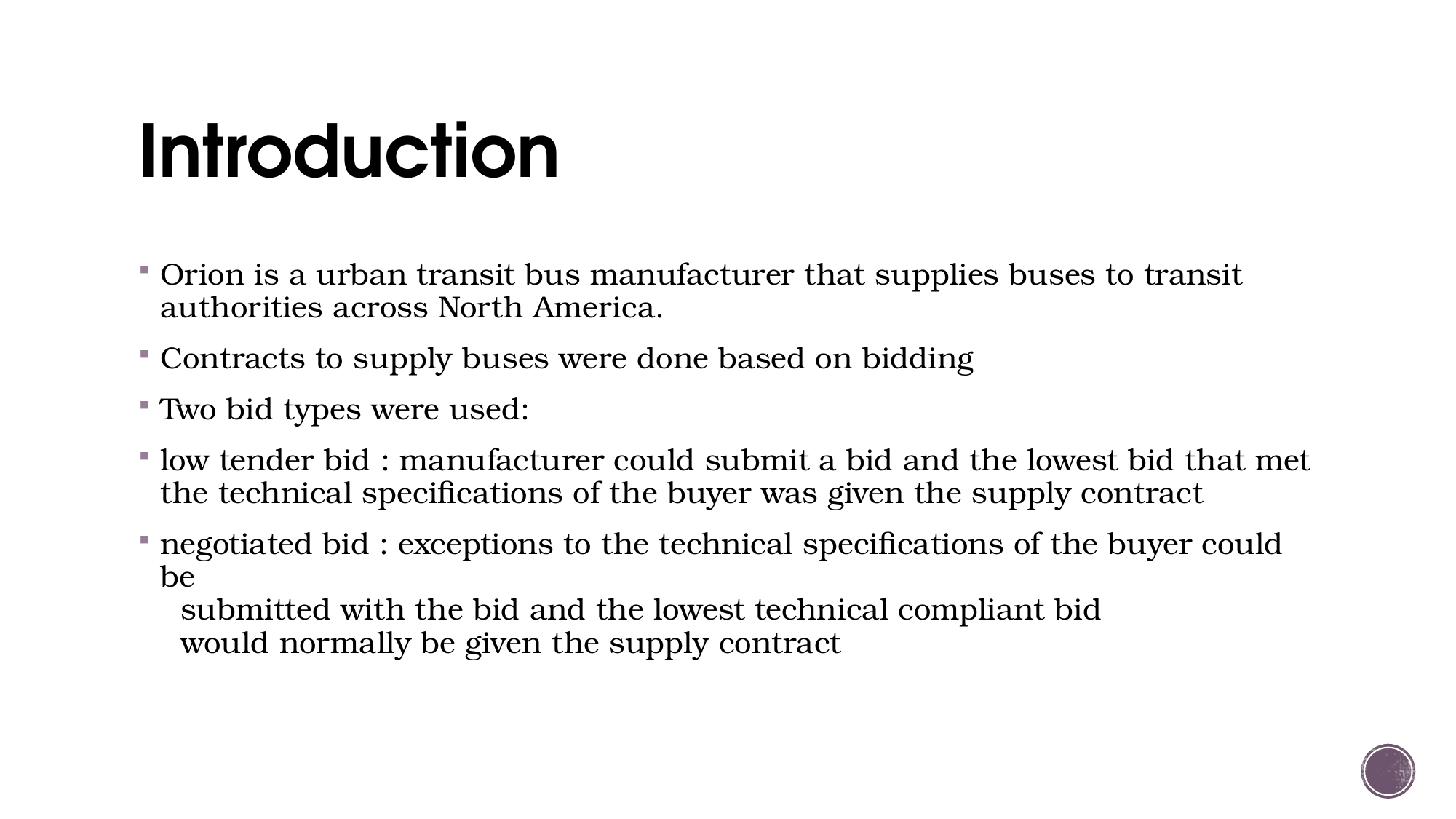

# Introduction
Orion is a urban transit bus manufacturer that supplies buses to transit authorities across North America.
Contracts to supply buses were done based on bidding
Two bid types were used:
low tender bid : manufacturer could submit a bid and the lowest bid that met the technical specifications of the buyer was given the supply contract
negotiated bid : exceptions to the technical specifications of the buyer could be
  submitted with the bid and the lowest technical compliant bid
  would normally be given the supply contract